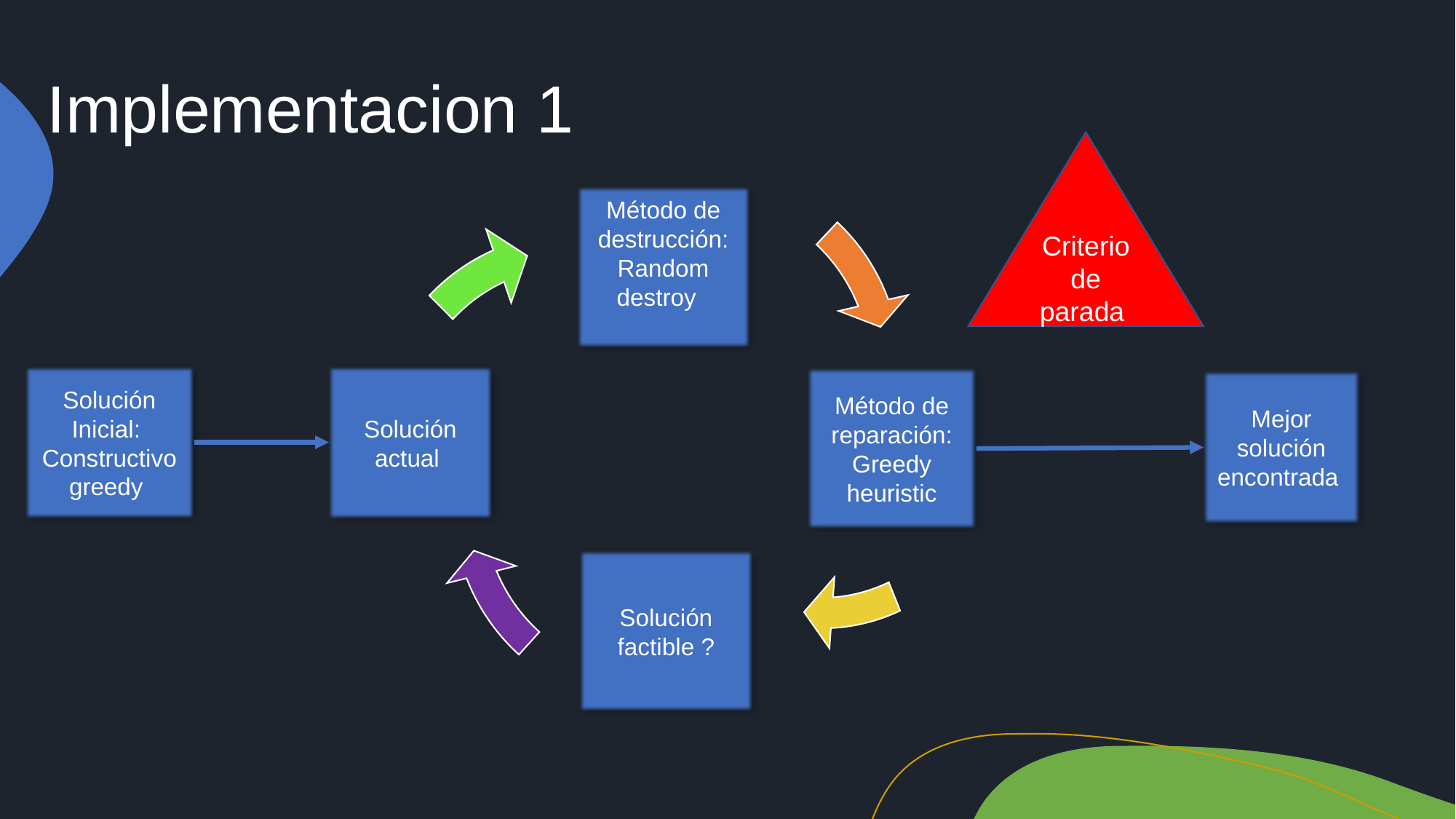

# Implementacion 1
Criterio de parada

Método de destrucción:
Random destroy

Solución Inicial:
Constructivo greedy
Solución actual
Método de reparación:
Greedy heuristic
Mejor solución encontrada
Solución factible ?